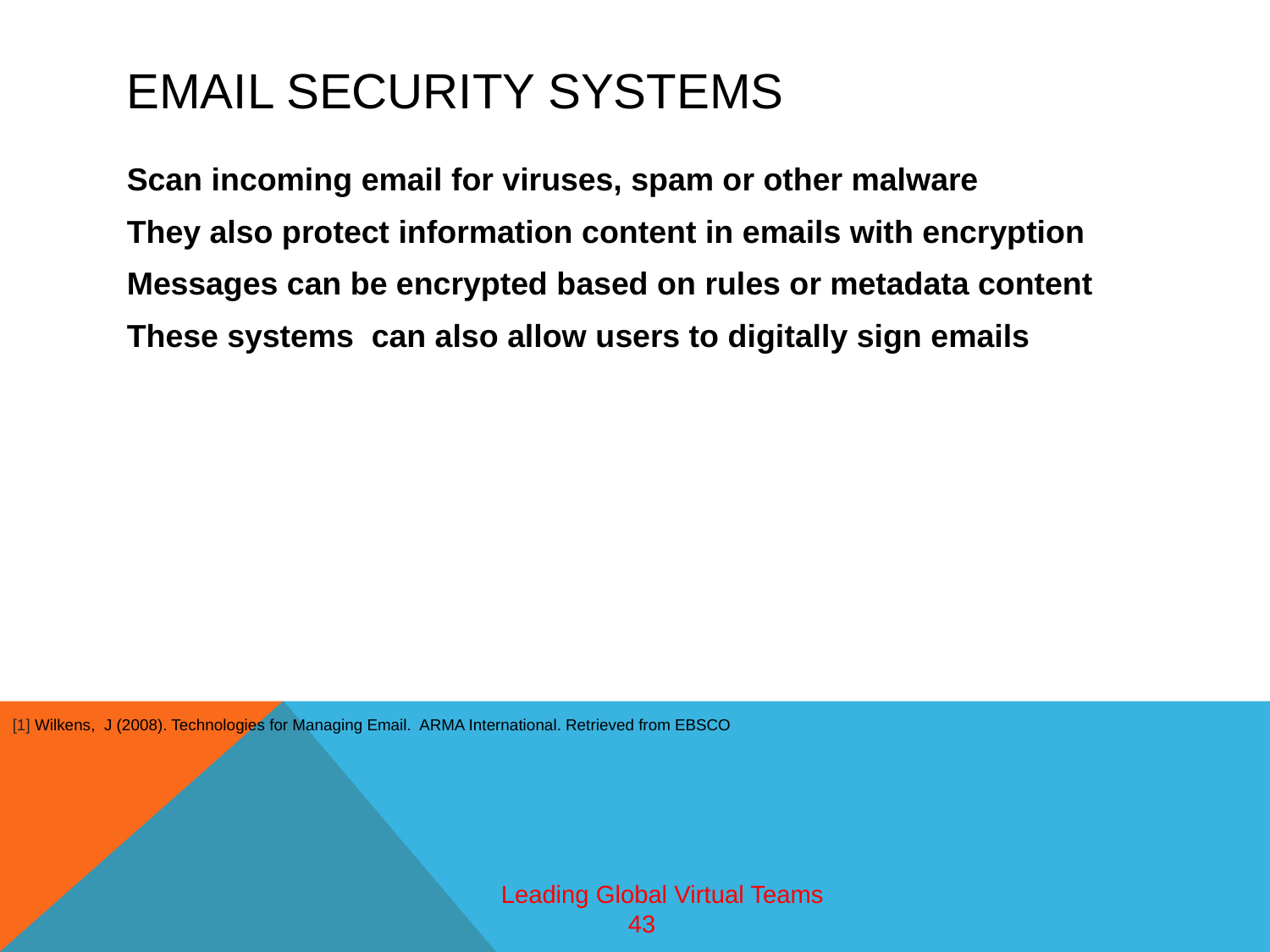

# Email security systems
Scan incoming email for viruses, spam or other malware
They also protect information content in emails with encryption
Messages can be encrypted based on rules or metadata content
These systems  can also allow users to digitally sign emails
[1] Wilkens,  J (2008). Technologies for Managing Email.  ARMA International. Retrieved from EBSCO